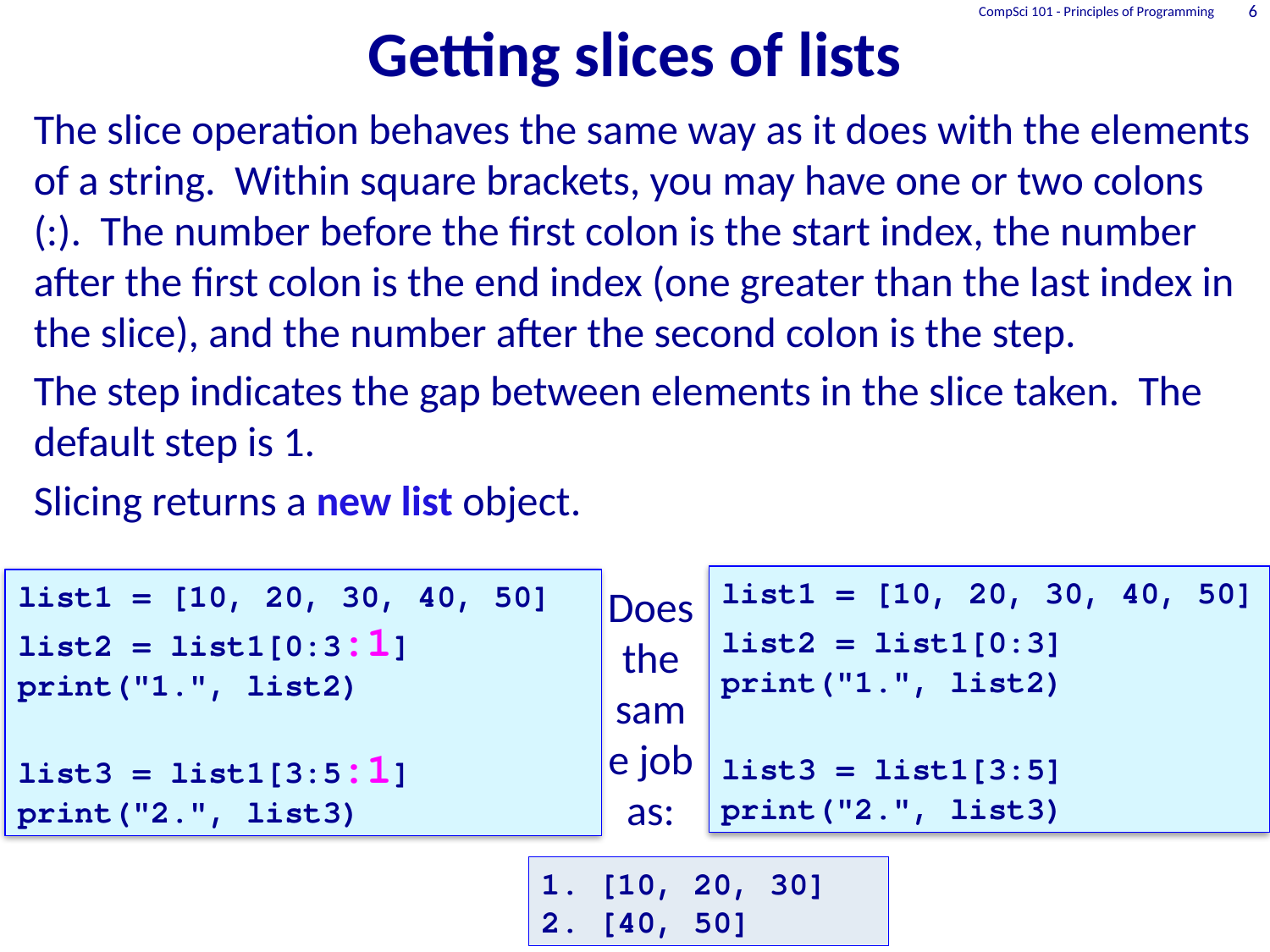

CompSci 101 - Principles of Programming
6
# Getting slices of lists
The slice operation behaves the same way as it does with the elements of a string.  Within square brackets, you may have one or two colons (:).  The number before the first colon is the start index, the number after the first colon is the end index (one greater than the last index in the slice), and the number after the second colon is the step.
The step indicates the gap between elements in the slice taken.  The default step is 1.
Slicing returns a new list object.

list1 = [10, 20, 30, 40, 50]
list2 = list1[0:3]
print("1.", list2)

list3 = list1[3:5]
print("2.", list3)
list1 = [10, 20, 30, 40, 50]
list2 = list1[0:3:1]
print("1.", list2)

list3 = list1[3:5:1]
print("2.", list3)
Does the same job as:

1. [10, 20, 30]
2. [40, 50]